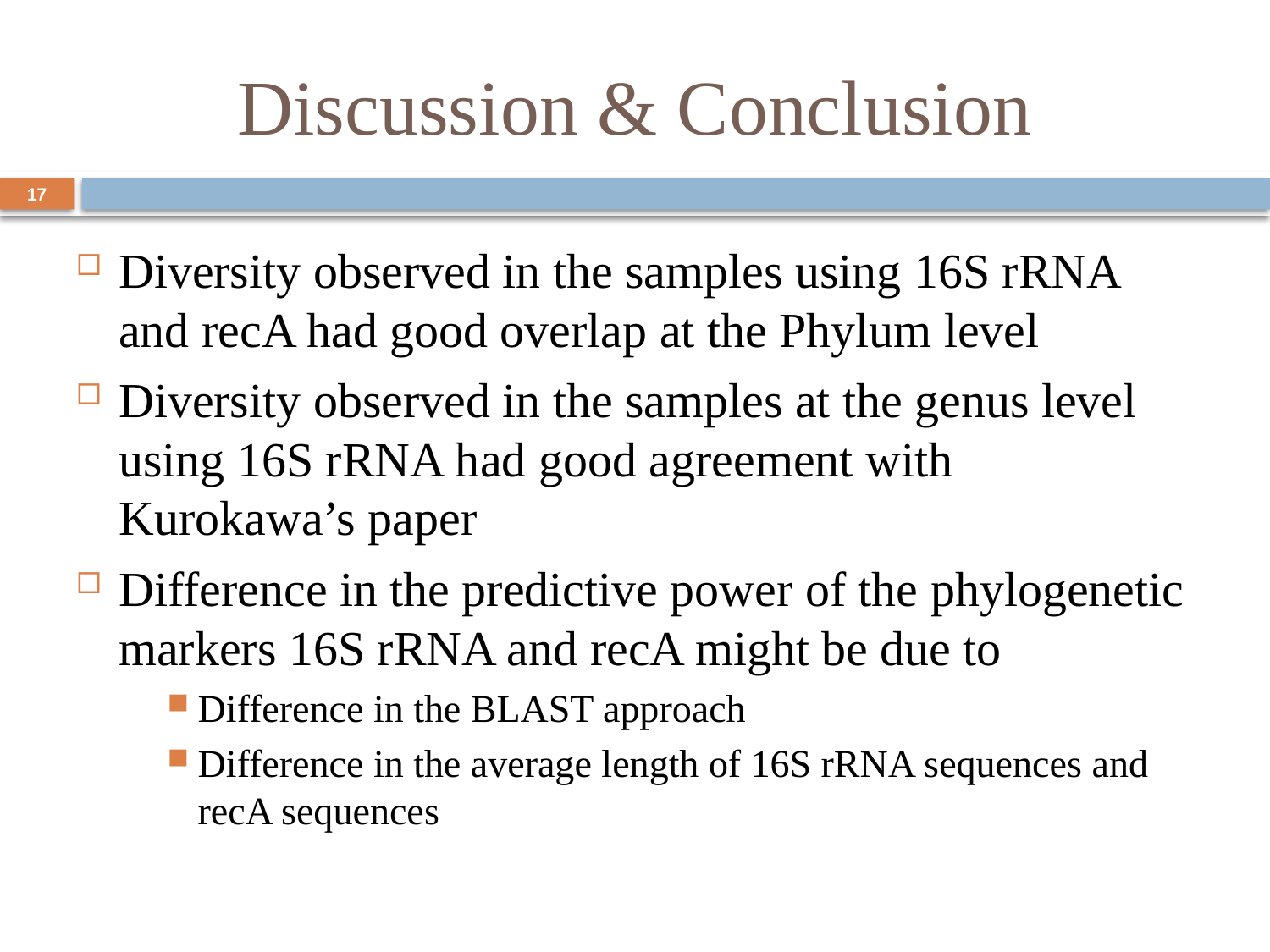

# Discussion & Conclusion
17
Diversity observed in the samples using 16S rRNA and recA had good overlap at the Phylum level
Diversity observed in the samples at the genus level using 16S rRNA had good agreement with Kurokawa’s paper
Difference in the predictive power of the phylogenetic markers 16S rRNA and recA might be due to
Difference in the BLAST approach
Difference in the average length of 16S rRNA sequences and recA sequences